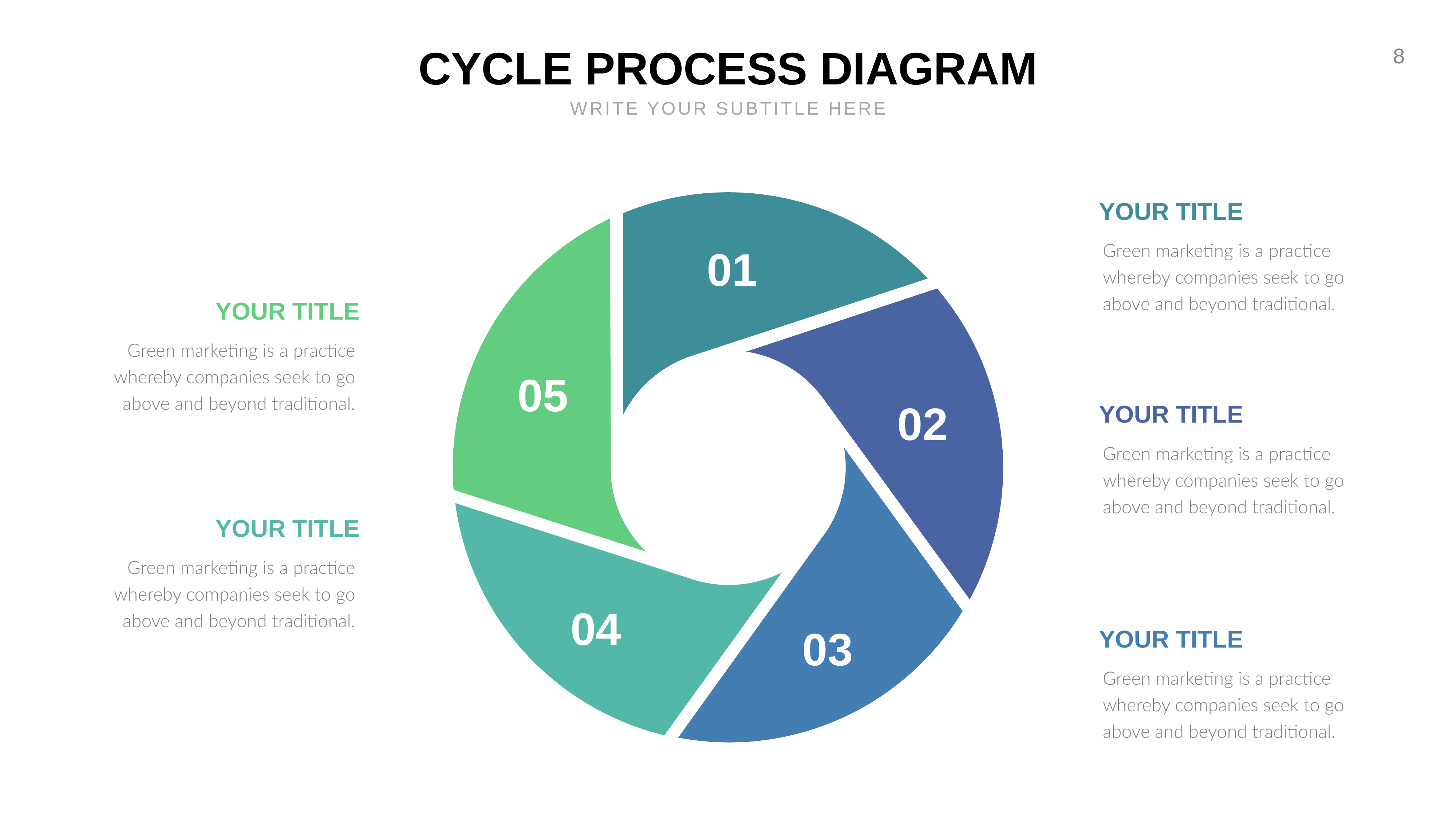

CYCLE PROCESS DIAGRAM
WRITE YOUR SUBTITLE HERE

YOUR TITLE

Green marketing is a practice whereby companies seek to go above and beyond traditional.
01

YOUR TITLE
Green marketing is a practice whereby companies seek to go above and beyond traditional.
05
02
YOUR TITLE
Green marketing is a practice whereby companies seek to go above and beyond traditional.

YOUR TITLE
Green marketing is a practice whereby companies seek to go above and beyond traditional.
04
03
YOUR TITLE
Green marketing is a practice whereby companies seek to go above and beyond traditional.